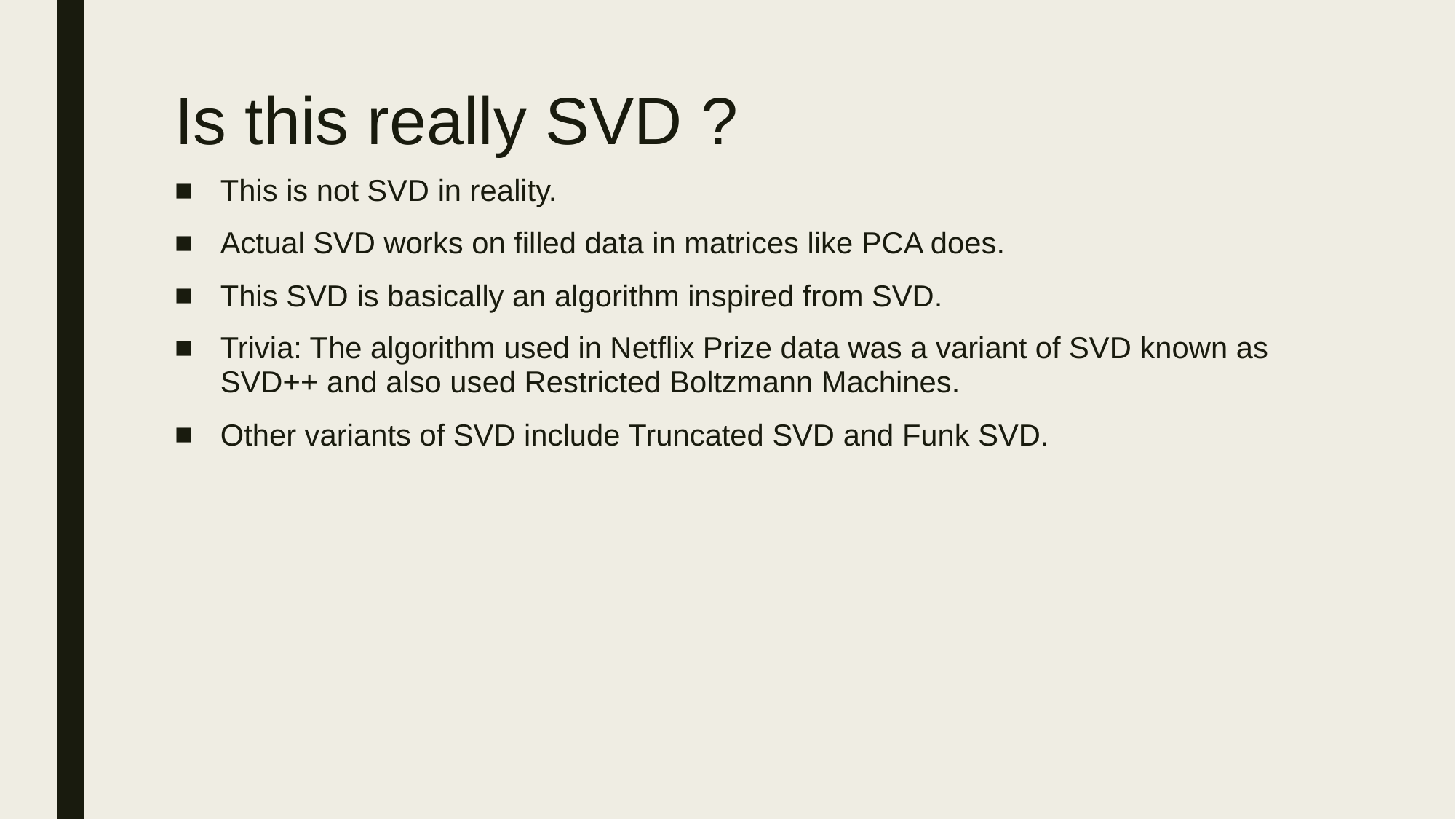

# Is this really SVD ?
This is not SVD in reality.
Actual SVD works on filled data in matrices like PCA does.
This SVD is basically an algorithm inspired from SVD.
Trivia: The algorithm used in Netflix Prize data was a variant of SVD known as SVD++ and also used Restricted Boltzmann Machines.
Other variants of SVD include Truncated SVD and Funk SVD.